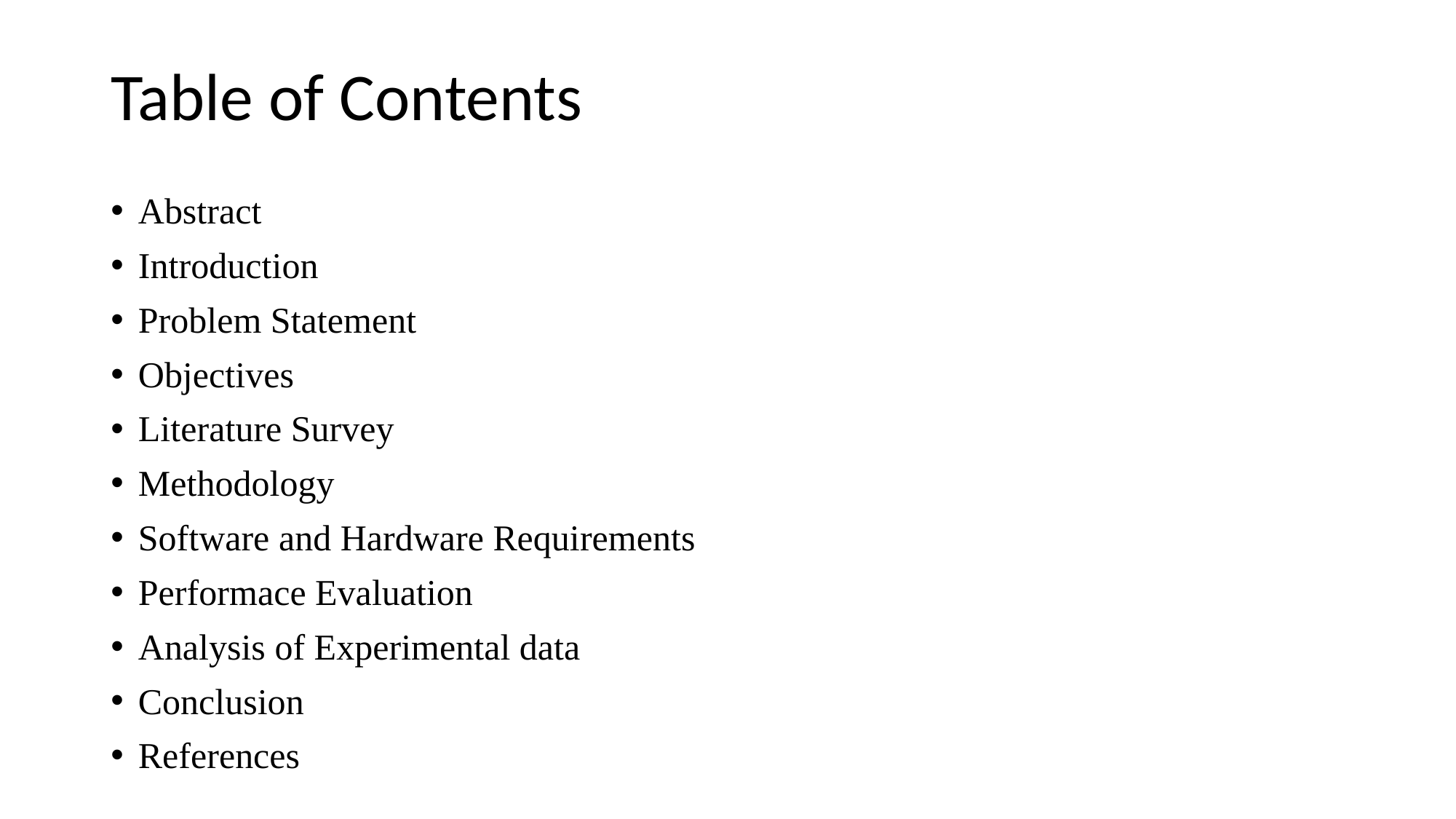

# Table of Contents
Abstract
Introduction
Problem Statement
Objectives
Literature Survey
Methodology
Software and Hardware Requirements
Performace Evaluation
Analysis of Experimental data
Conclusion
References